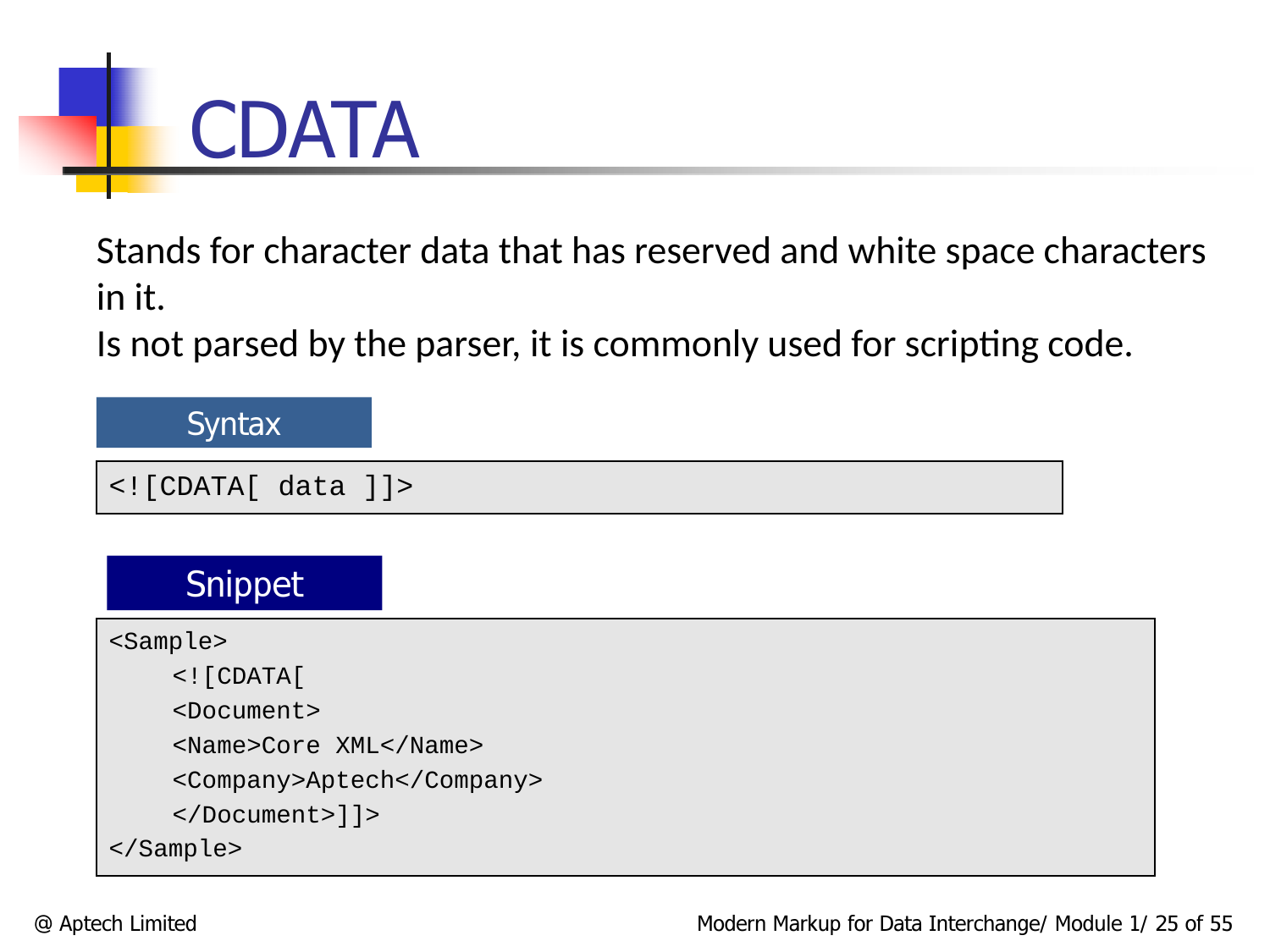

# CDATA

Stands for character data that has reserved and white space characters in it.
Is not parsed by the parser, it is commonly used for scripting code.
Syntax
<![CDATA[ data ]]>
Snippet
<Sample>
<![CDATA[
<Document>
<Name>Core XML</Name>
<Company>Aptech</Company>
</Document>]]>
</Sample>

@ Aptech Limited
Modern Markup for Data Interchange/ Module 1/ 25 of 55